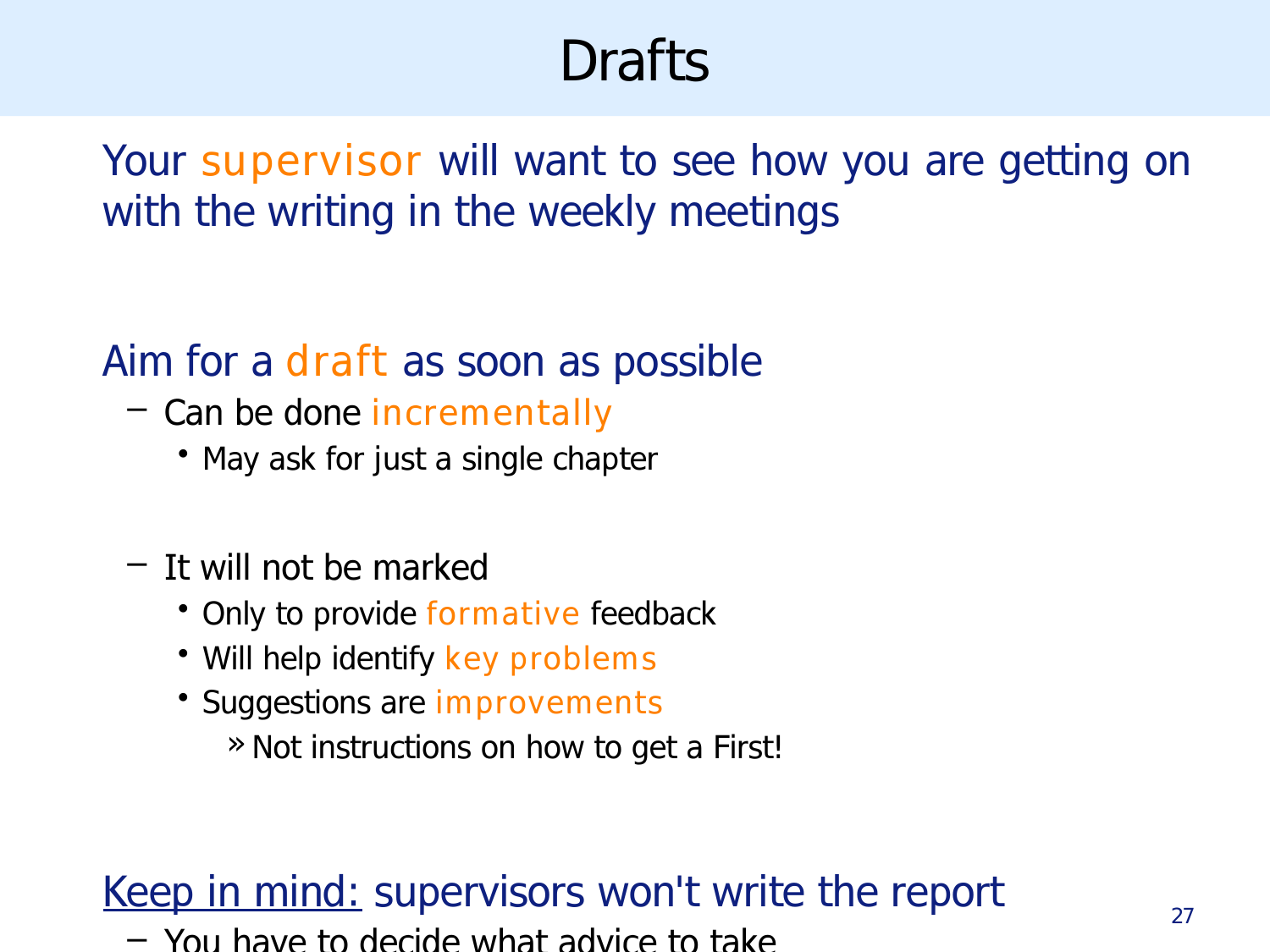

# Drafts
Your supervisor will want to see how you are getting on with the writing in the weekly meetings

Aim for a draft as soon as possible
Can be done incrementally
May ask for just a single chapter

It will not be marked
Only to provide formative feedback
Will help identify key problems
Suggestions are improvements
Not instructions on how to get a First!

Keep in mind: supervisors won't write the report
You have to decide what advice to take

27